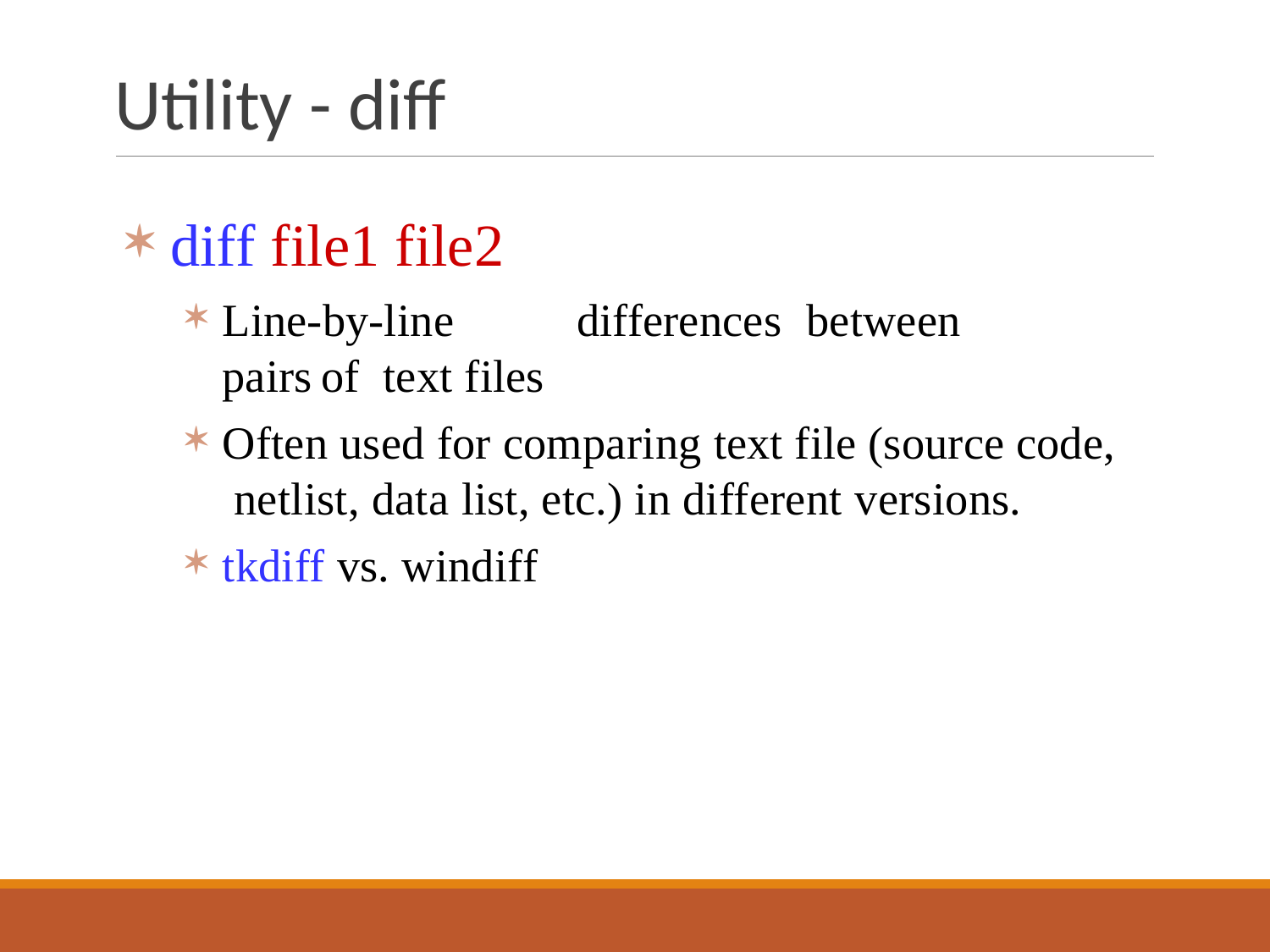

# Utility - diff
diff file1 file2
Line-by-line	differences	between	pairs	of  text files
Often used for comparing text file (source code,  netlist, data list, etc.) in different versions.
tkdiff vs. windiff
58